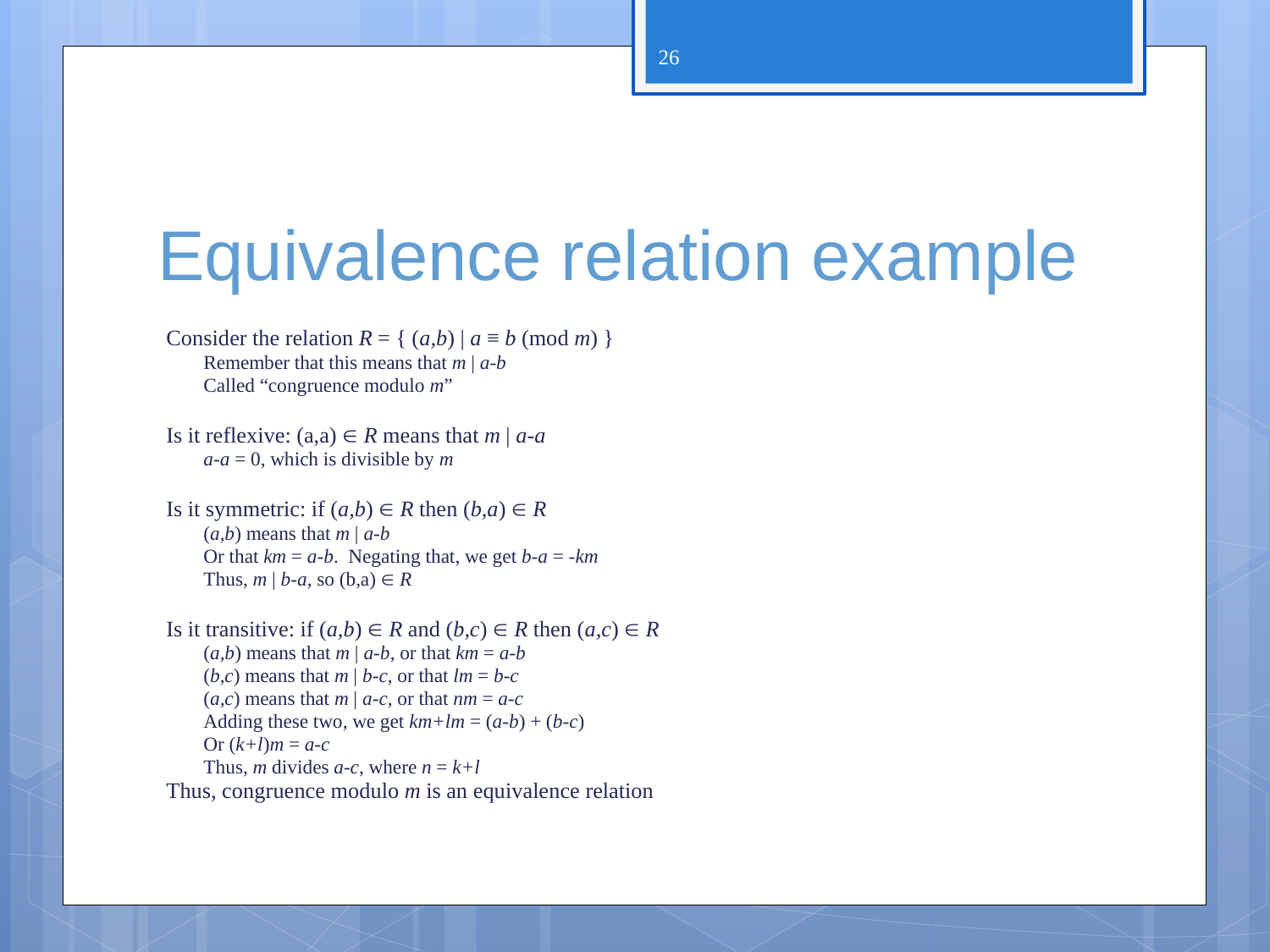

26
# Equivalence relation example
Consider the relation R = { (a,b) | a ≡ b (mod m) }
Remember that this means that m | a-b
Called “congruence modulo m”

Is it reflexive: (a,a) ∈ R means that m | a-a
a-a = 0, which is divisible by m

Is it symmetric: if (a,b) ∈ R then (b,a) ∈ R
(a,b) means that m | a-b
Or that km = a-b.  Negating that, we get b-a = -km
Thus, m | b-a, so (b,a) ∈ R

Is it transitive: if (a,b) ∈ R and (b,c) ∈ R then (a,c) ∈ R
(a,b) means that m | a-b, or that km = a-b
(b,c) means that m | b-c, or that lm = b-c
(a,c) means that m | a-c, or that nm = a-c
Adding these two, we get km+lm = (a-b) + (b-c)
Or (k+l)m = a-c
Thus, m divides a-c, where n = k+l
Thus, congruence modulo m is an equivalence relation